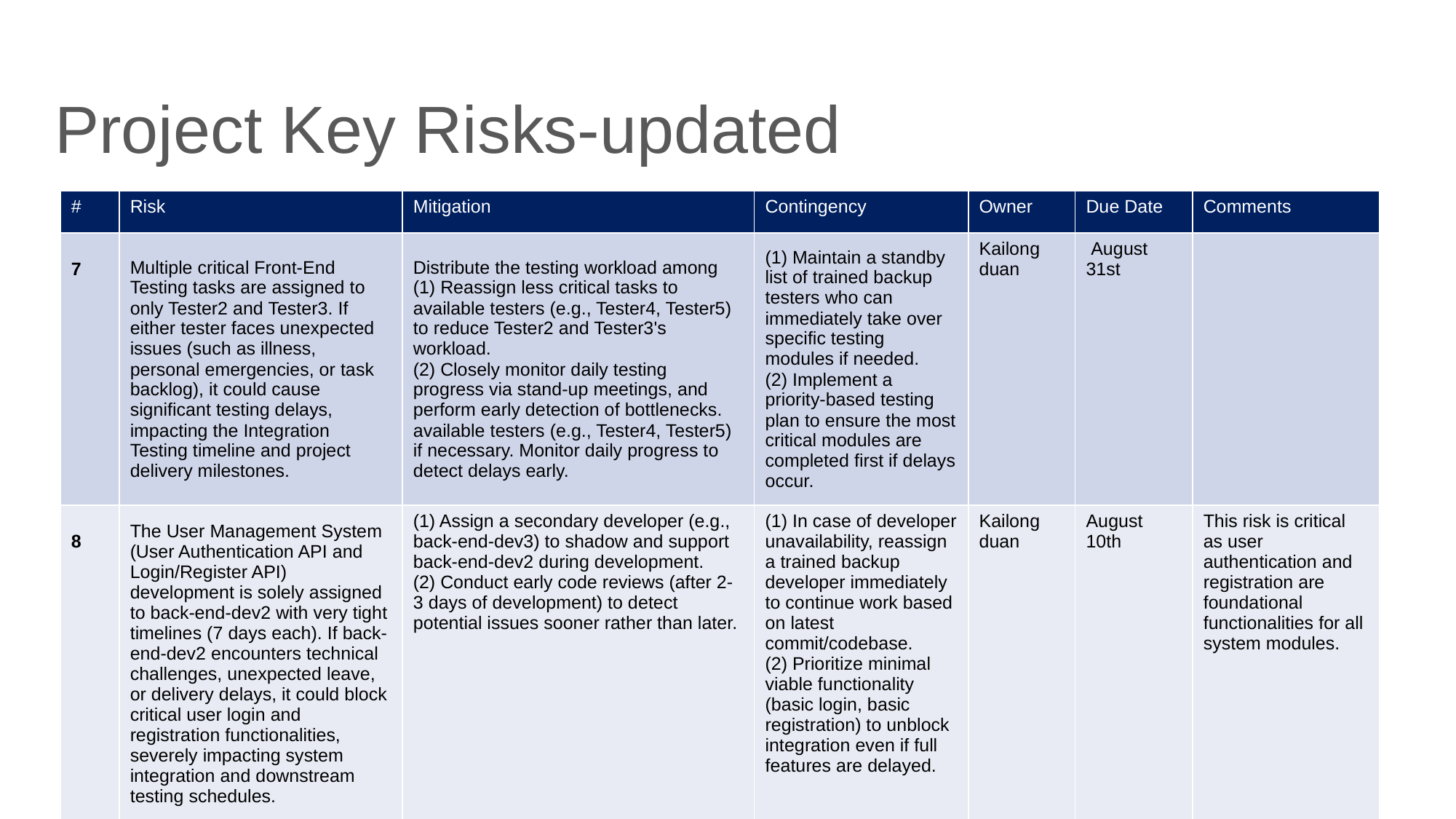

Project Key Risks-updated

| # | Risk | Mitigation | Contingency | Owner | Due Date | Comments |
| --- | --- | --- | --- | --- | --- | --- |
| 7 | Multiple critical Front-End Testing tasks are assigned to only Tester2 and Tester3. If either tester faces unexpected issues (such as illness, personal emergencies, or task backlog), it could cause significant testing delays, impacting the Integration Testing timeline and project delivery milestones. | Distribute the testing workload among (1) Reassign less critical tasks to available testers (e.g., Tester4, Tester5) to reduce Tester2 and Tester3's workload. (2) Closely monitor daily testing progress via stand-up meetings, and perform early detection of bottlenecks. available testers (e.g., Tester4, Tester5) if necessary. Monitor daily progress to detect delays early. | (1) Maintain a standby list of trained backup testers who can immediately take over specific testing modules if needed. (2) Implement a priority-based testing plan to ensure the most critical modules are completed first if delays occur. | Kailong duan | August 31st |  |
| 8 | The User Management System (User Authentication API and Login/Register API) development is solely assigned to back-end-dev2 with very tight timelines (7 days each). If back-end-dev2 encounters technical challenges, unexpected leave, or delivery delays, it could block critical user login and registration functionalities, severely impacting system integration and downstream testing schedules. | (1) Assign a secondary developer (e.g., back-end-dev3) to shadow and support back-end-dev2 during development. (2) Conduct early code reviews (after 2-3 days of development) to detect potential issues sooner rather than later. | (1) In case of developer unavailability, reassign a trained backup developer immediately to continue work based on latest commit/codebase. (2) Prioritize minimal viable functionality (basic login, basic registration) to unblock integration even if full features are delayed. | Kailong duan | August 10th | This risk is critical as user authentication and registration are foundational functionalities for all system modules. |